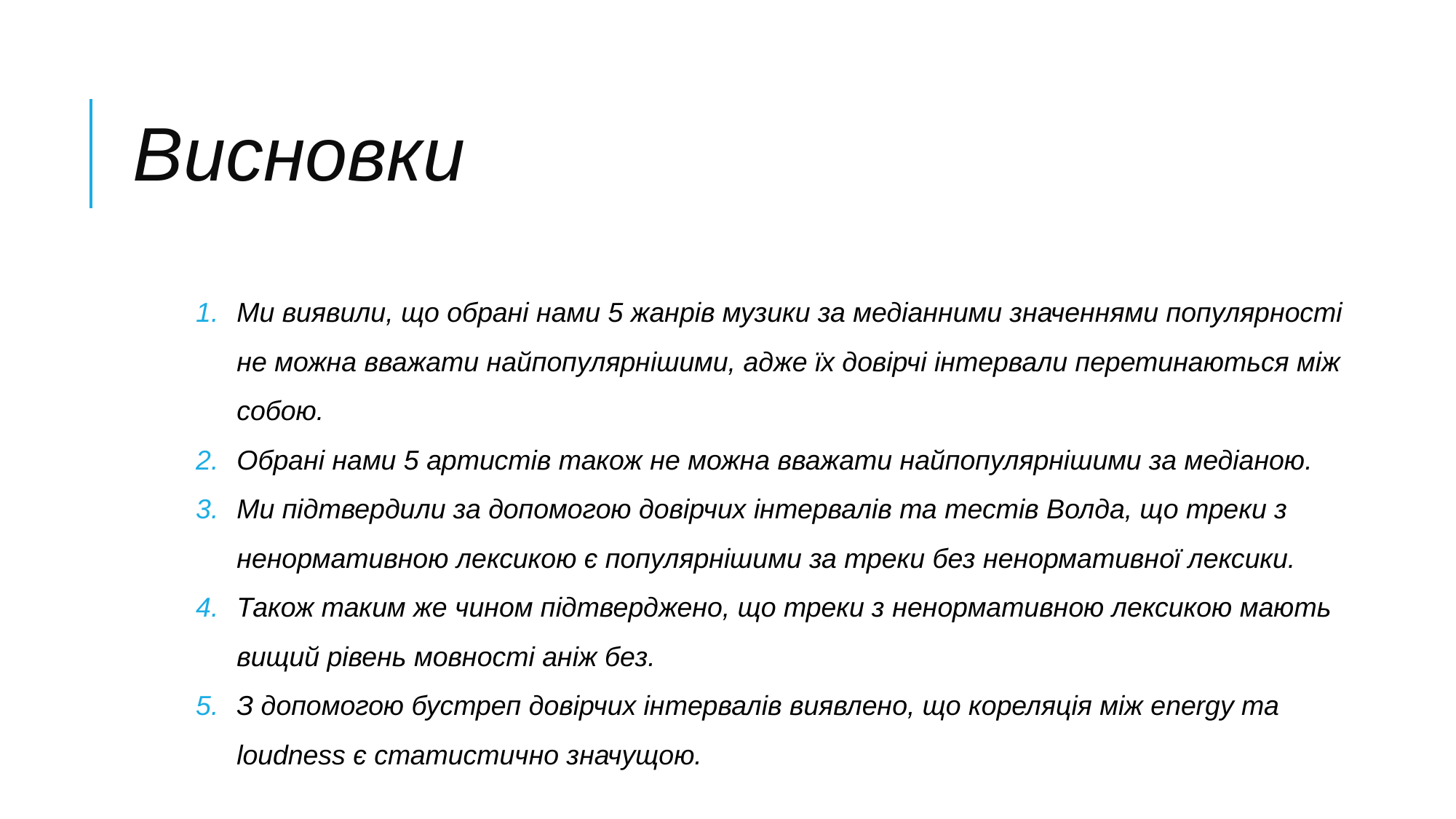

# Висновки
Ми виявили, що обрані нами 5 жанрів музики за медіанними значеннями популярності не можна вважати найпопулярнішими, адже їх довірчі інтервали перетинаються між собою.
Обрані нами 5 артистів також не можна вважати найпопулярнішими за медіаною.
Ми підтвердили за допомогою довірчих інтервалів та тестів Волда, що треки з ненормативною лексикою є популярнішими за треки без ненормативної лексики.
Також таким же чином підтверджено, що треки з ненормативною лексикою мають вищий рівень мовності аніж без.
З допомогою бустреп довірчих інтервалів виявлено, що кореляція між energy та loudness є статистично значущою.